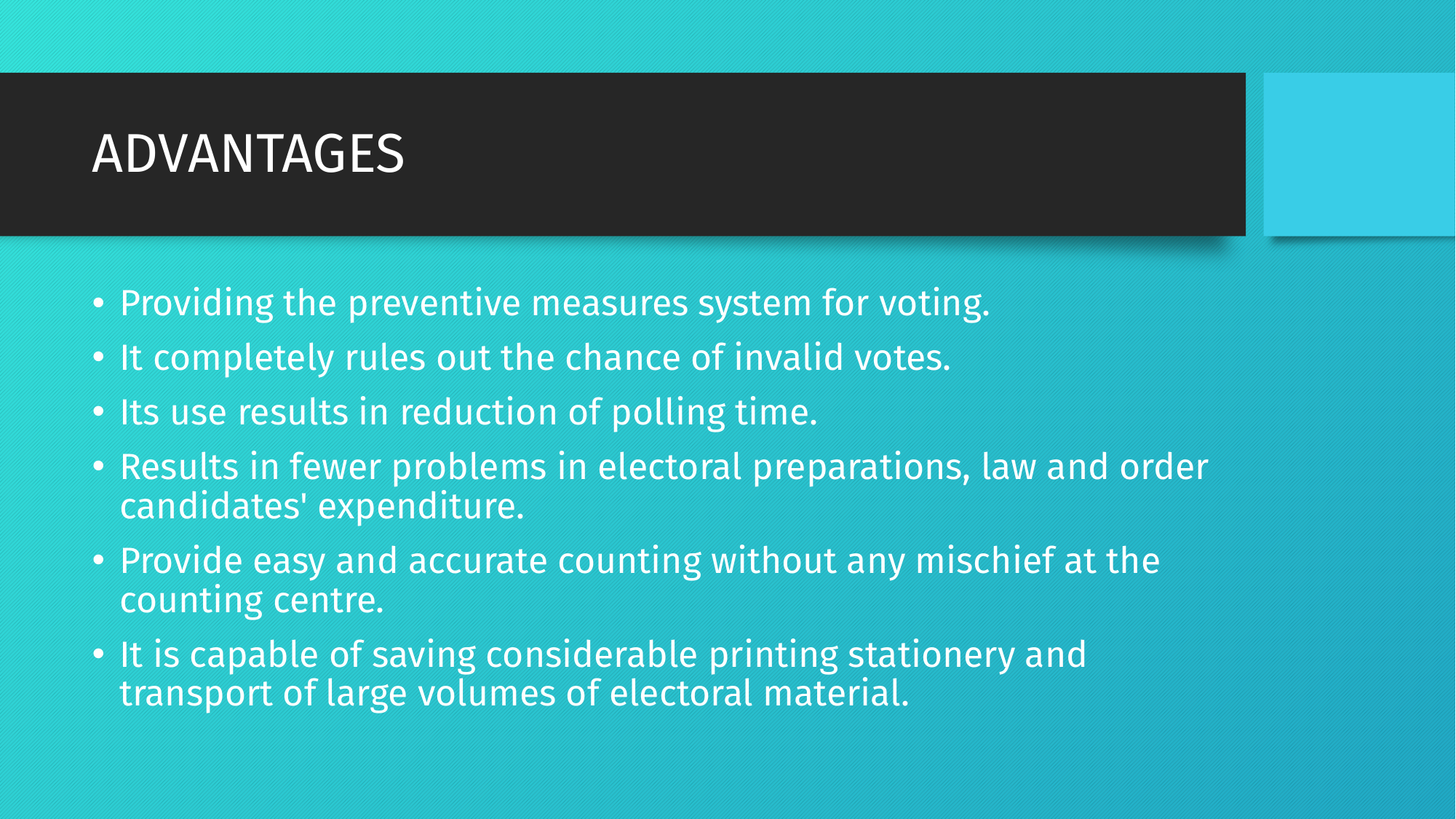

# ADVANTAGES
Providing the preventive measures system for voting.
It completely rules out the chance of invalid votes.
Its use results in reduction of polling time.
Results in fewer problems in electoral preparations, law and order candidates' expenditure.
Provide easy and accurate counting without any mischief at the counting centre.
It is capable of saving considerable printing stationery and transport of large volumes of electoral material.